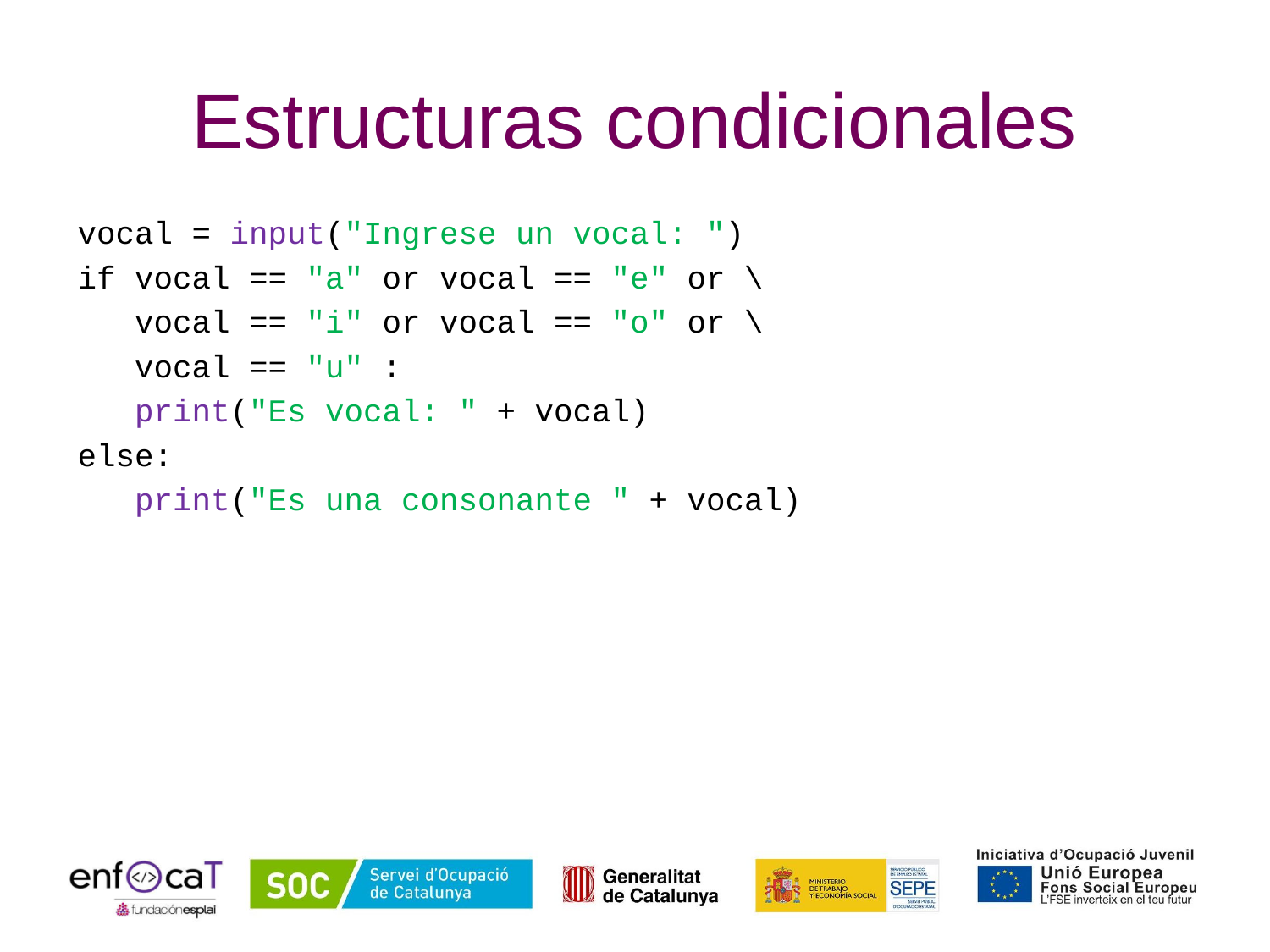

# Estructuras condicionales
vocal = input("Ingrese un vocal: ")
if vocal == "a" or vocal == "e" or \
   vocal == "i" or vocal == "o" or \
   vocal == "u" :
   print("Es vocal: " + vocal)
else:
   print("Es una consonante " + vocal)